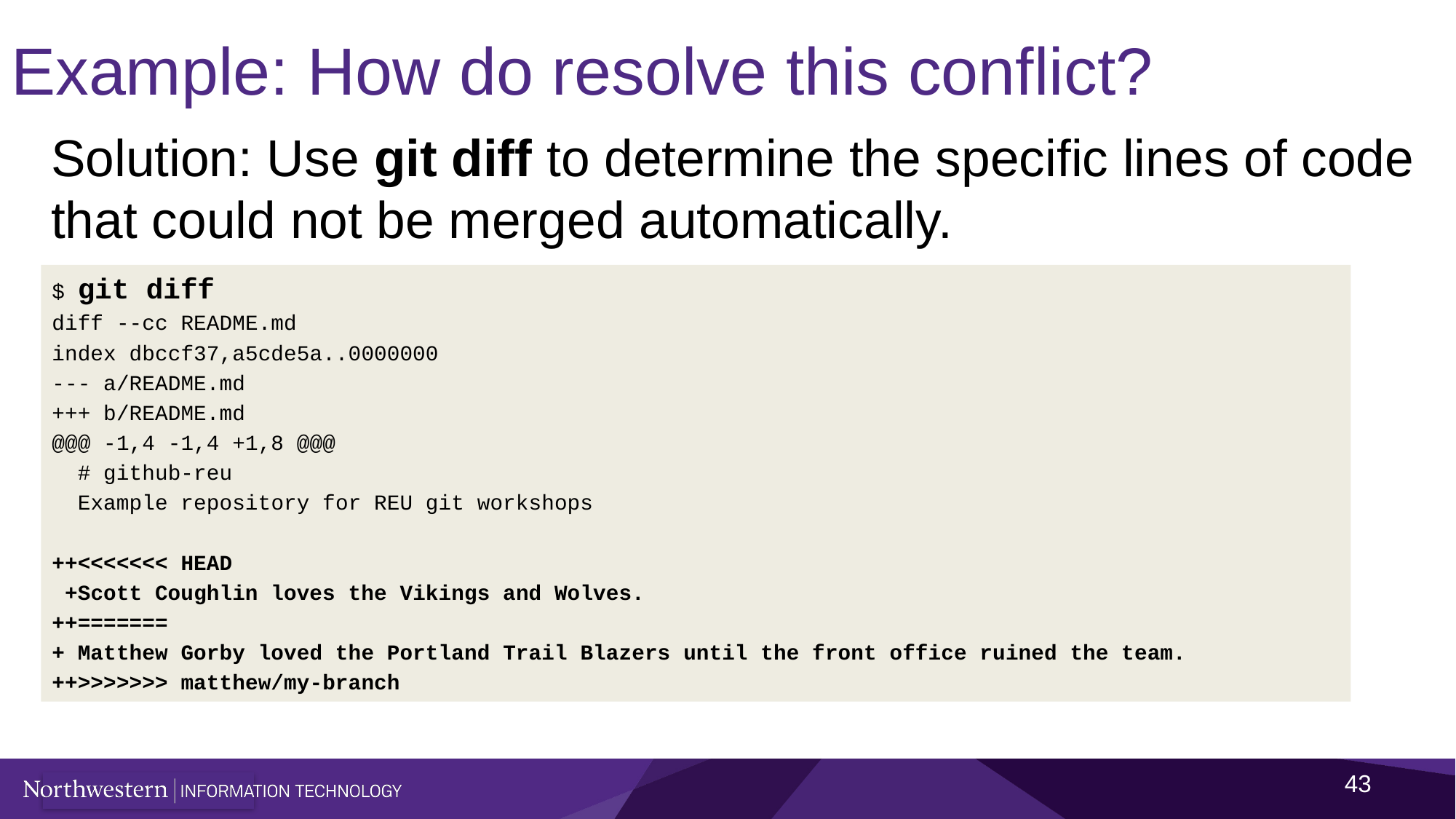

# Example: How do resolve this conflict?
Solution: Use git diff to determine the specific lines of code that could not be merged automatically.

$ git diff
diff --cc README.md
index dbccf37,a5cde5a..0000000
--- a/README.md
+++ b/README.md
@@@ -1,4 -1,4 +1,8 @@@
  # github-reu
  Example repository for REU git workshops

++<<<<<<< HEAD
 +Scott Coughlin loves the Vikings and Wolves.
++=======
+ Matthew Gorby loved the Portland Trail Blazers until the front office ruined the team.
++>>>>>>> matthew/my-branch
43